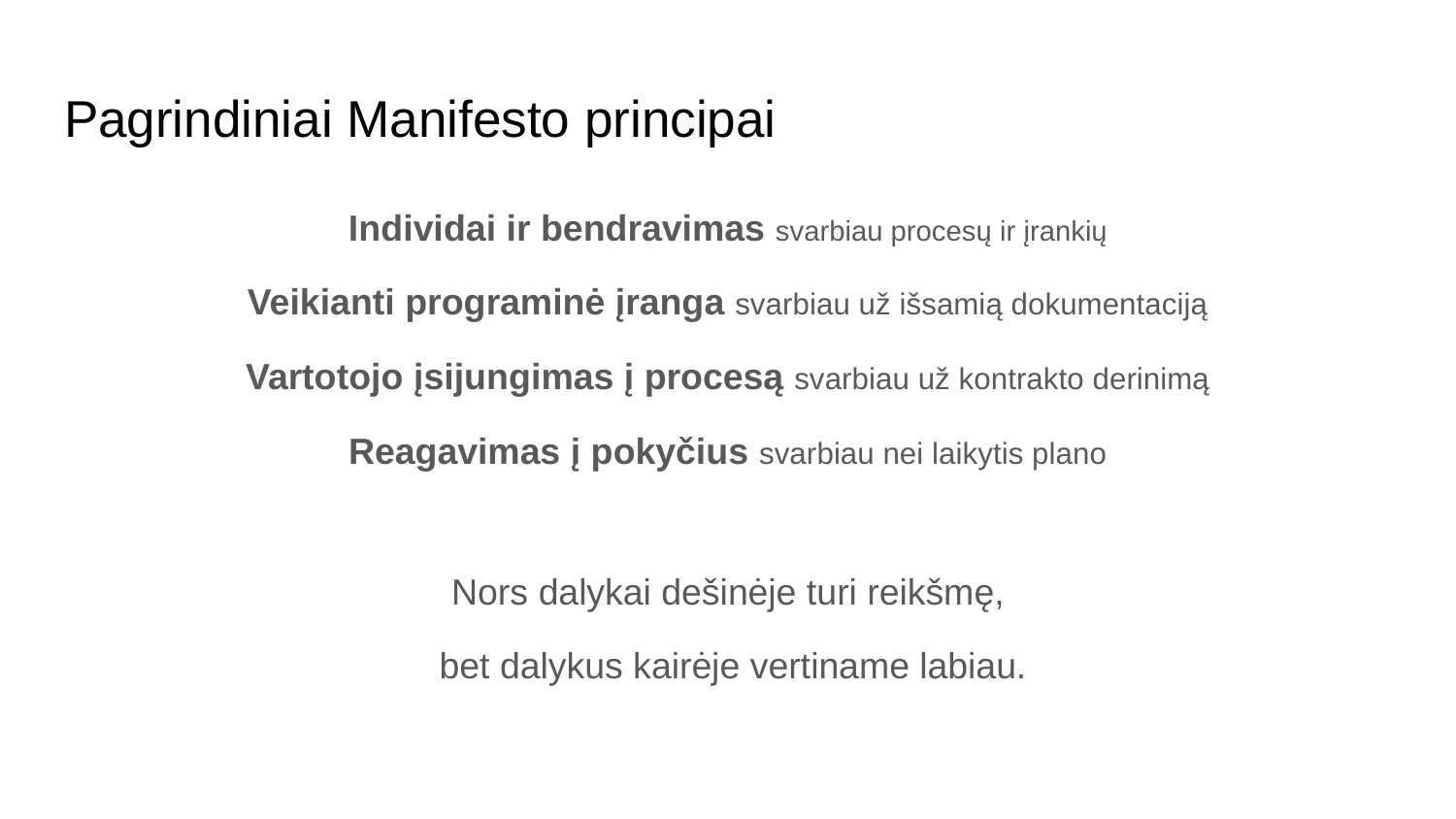

# Pagrindiniai Manifesto principai
Individai ir bendravimas svarbiau procesų ir įrankių
Veikianti programinė įranga svarbiau už išsamią dokumentaciją
Vartotojo įsijungimas į procesą svarbiau už kontrakto derinimą
Reagavimas į pokyčius svarbiau nei laikytis plano

Nors dalykai dešinėje turi reikšmę,
 bet dalykus kairėje vertiname labiau.